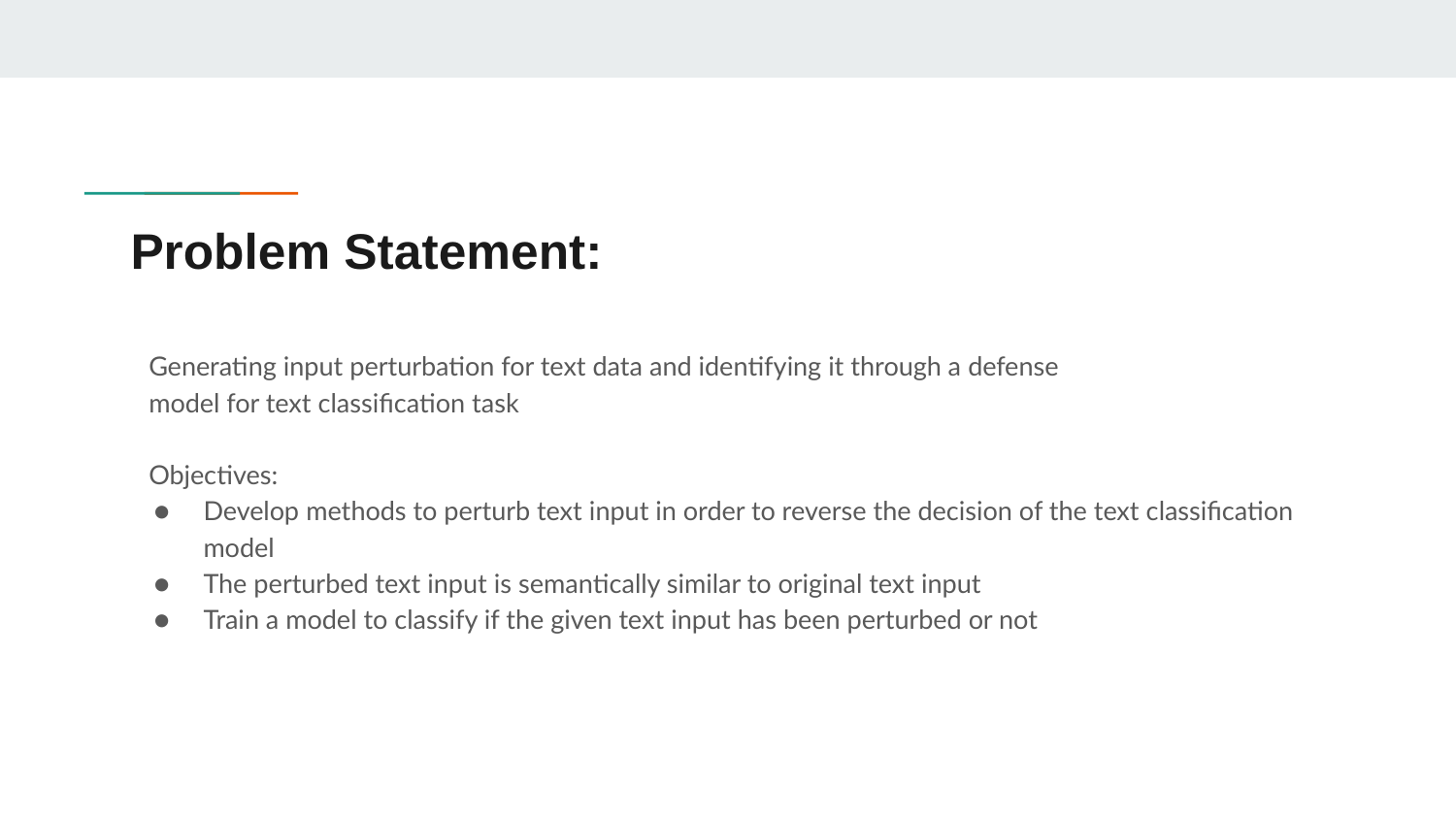

# Problem Statement:
Generating input perturbation for text data and identifying it through a defense
model for text classification task

Objectives:
Develop methods to perturb text input in order to reverse the decision of the text classification model
The perturbed text input is semantically similar to original text input
Train a model to classify if the given text input has been perturbed or not